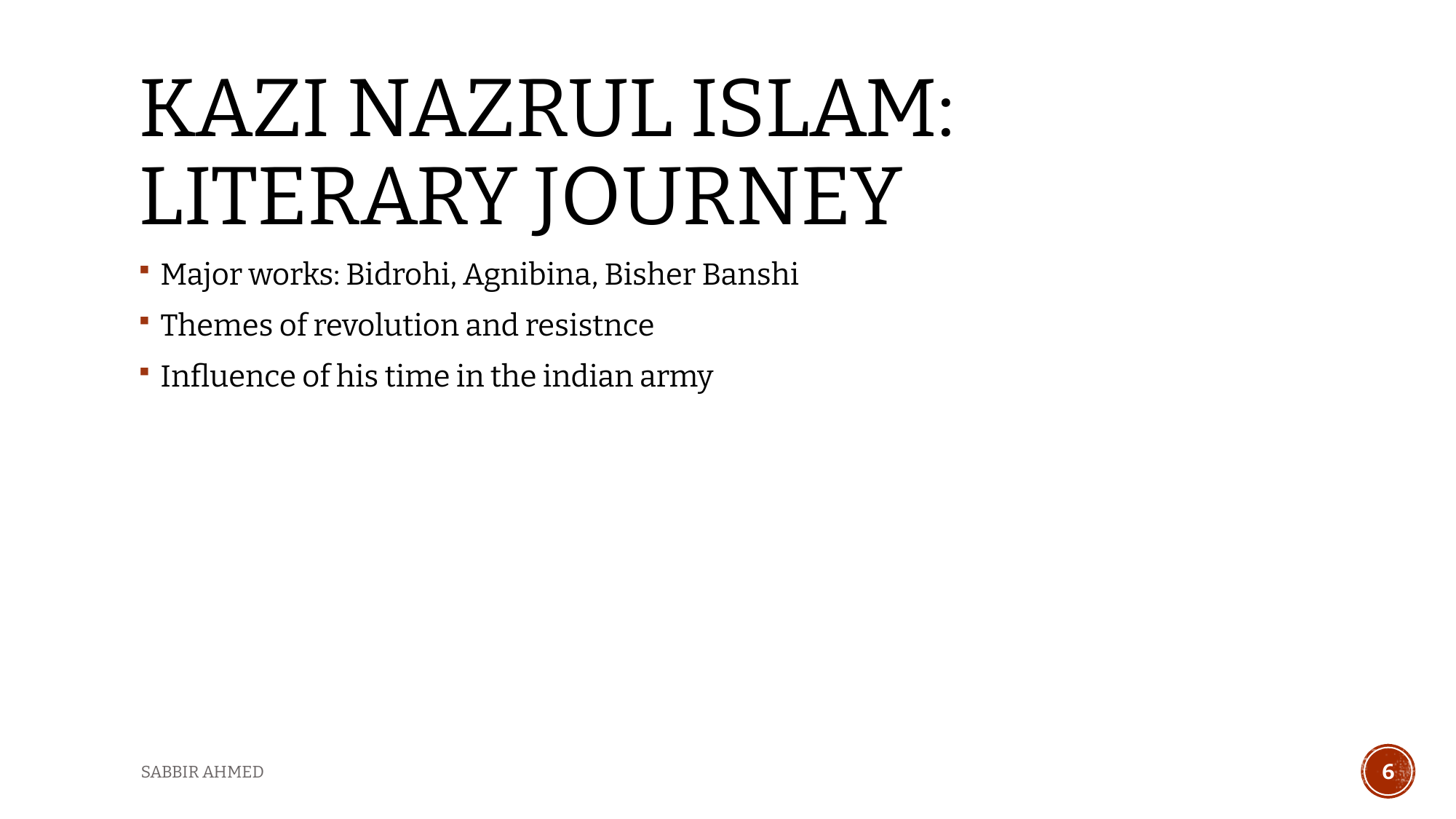

# Kazi nazrul islam: Literary journey
Major works: Bidrohi, Agnibina, Bisher Banshi
Themes of revolution and resistnce
Influence of his time in the indian army
SABBIR AHMED
6